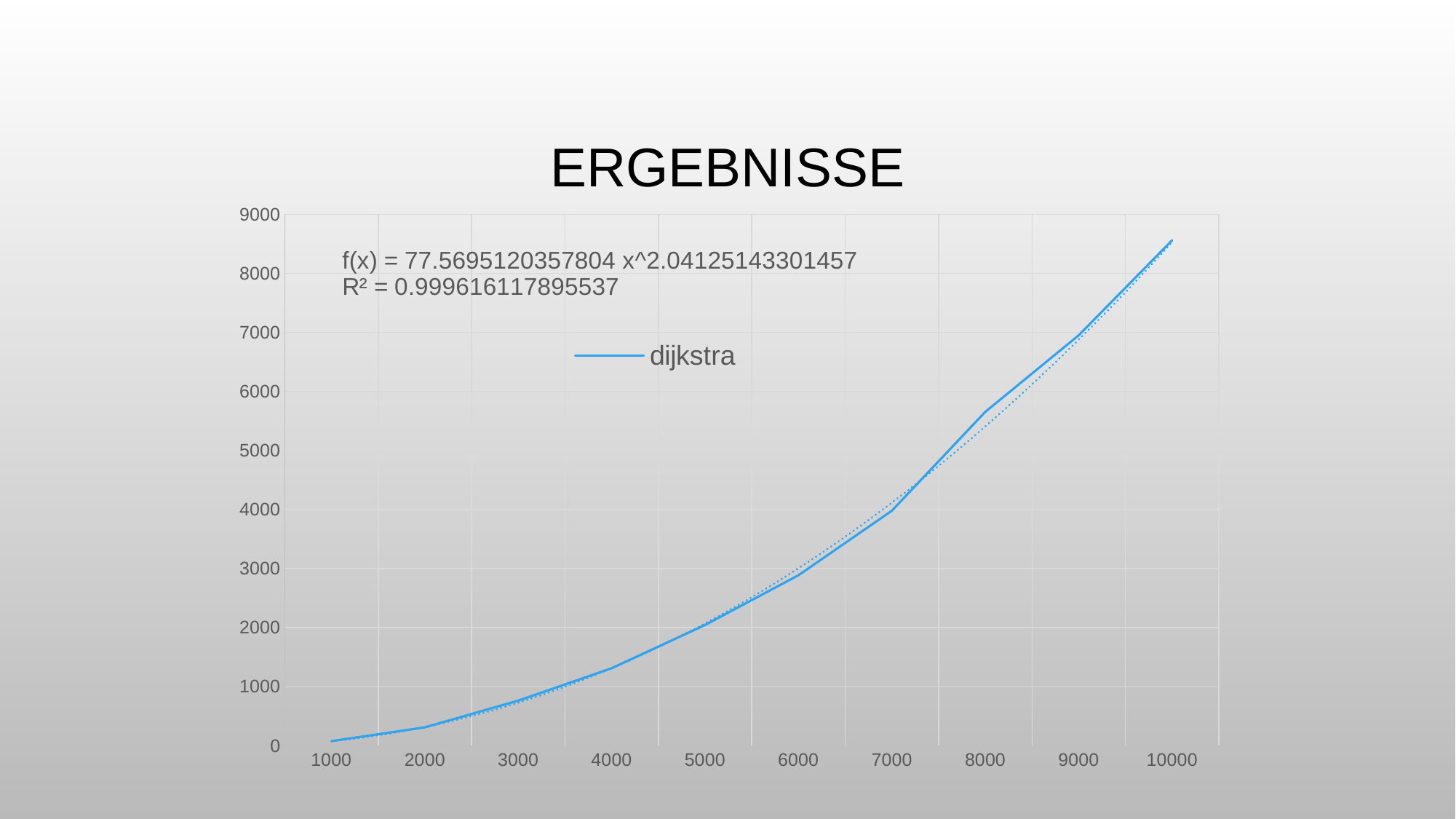

# Ergebnisse

### Chart

| Category | dijkstra |
|---|---|
| 1000 | 78.0 |
| 2000 | 312.0 |
| 3000 | 765.0 |
| 4000 | 1313.0 |
| 5000 | 2046.0 |
| 6000 | 2888.0 |
| 7000 | 3982.0 |
| 8000 | 5656.0 |
| 9000 | 6953.0 |
| 10000 | 8562.0 |